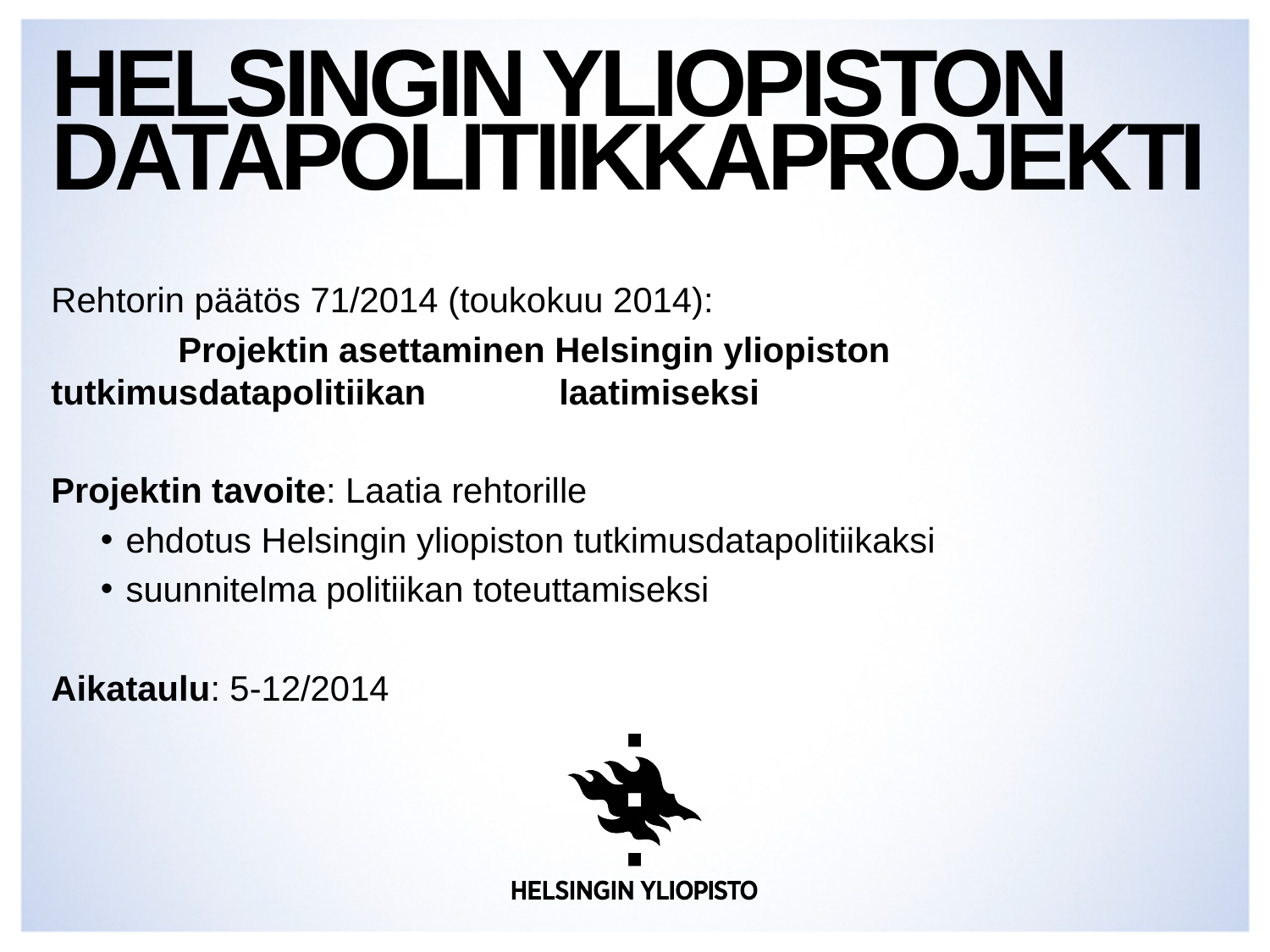

# Helsingin yliopiston Datapolitiikkaprojekti

Rehtorin päätös 71/2014 (toukokuu 2014):
	Projektin asettaminen Helsingin yliopiston tutkimusdatapolitiikan 	laatimiseksi

Projektin tavoite: Laatia rehtorille
ehdotus Helsingin yliopiston tutkimusdatapolitiikaksi
suunnitelma politiikan toteuttamiseksi

Aikataulu: 5-12/2014